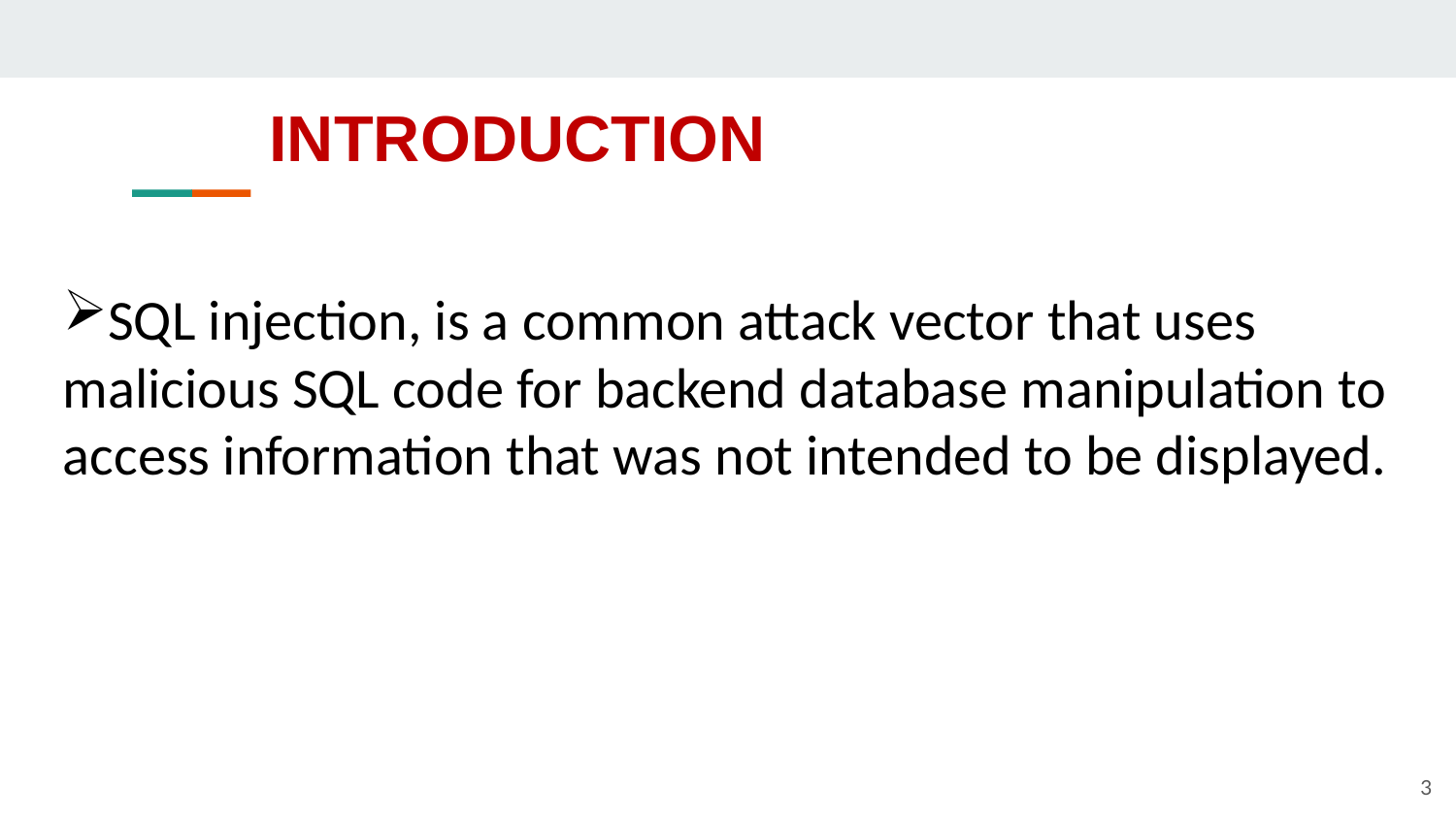

# INTRODUCTION
SQL injection, is a common attack vector that uses malicious SQL code for backend database manipulation to access information that was not intended to be displayed.
3